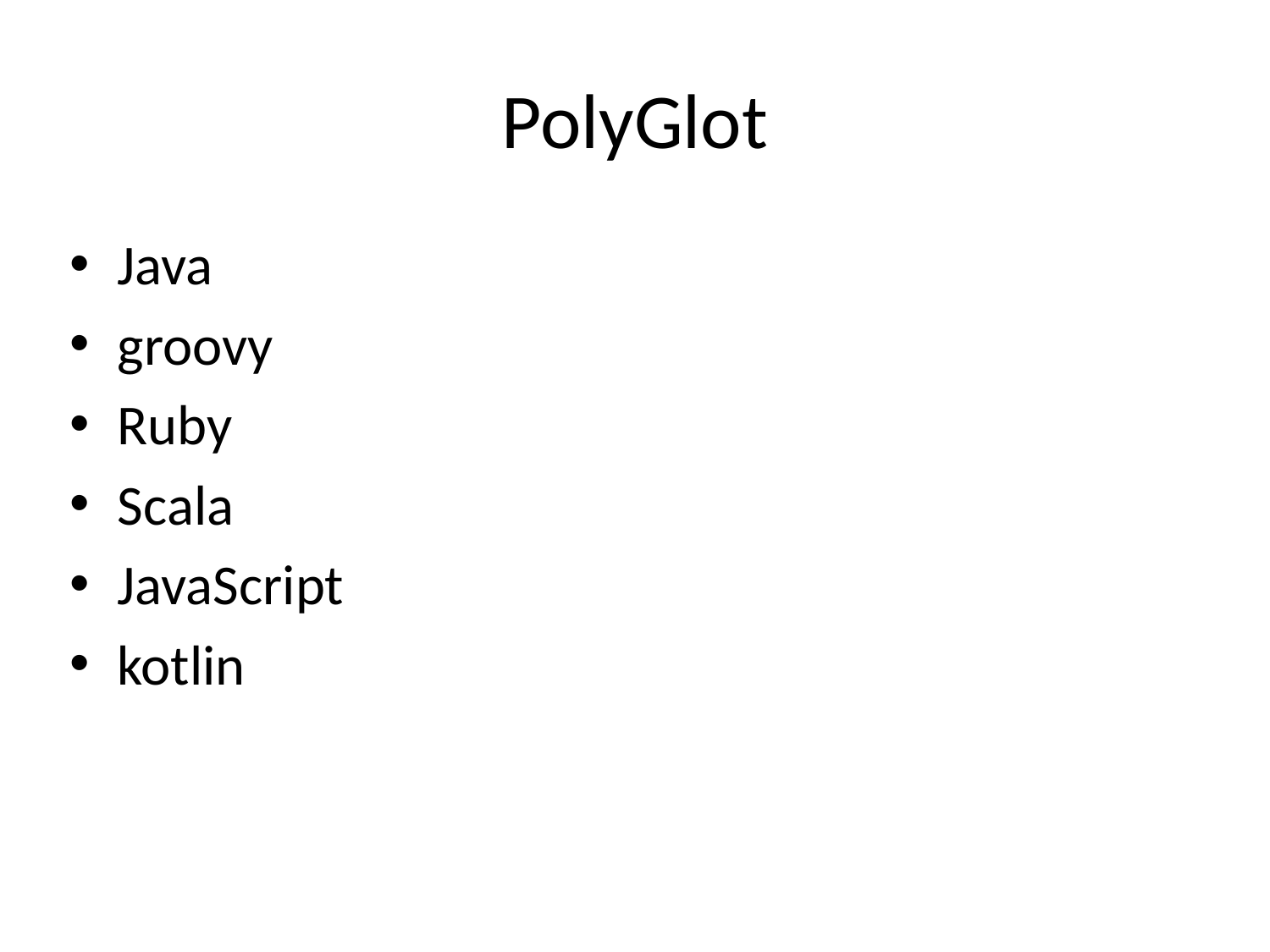

# PolyGlot
Java
groovy
Ruby
Scala
JavaScript
kotlin